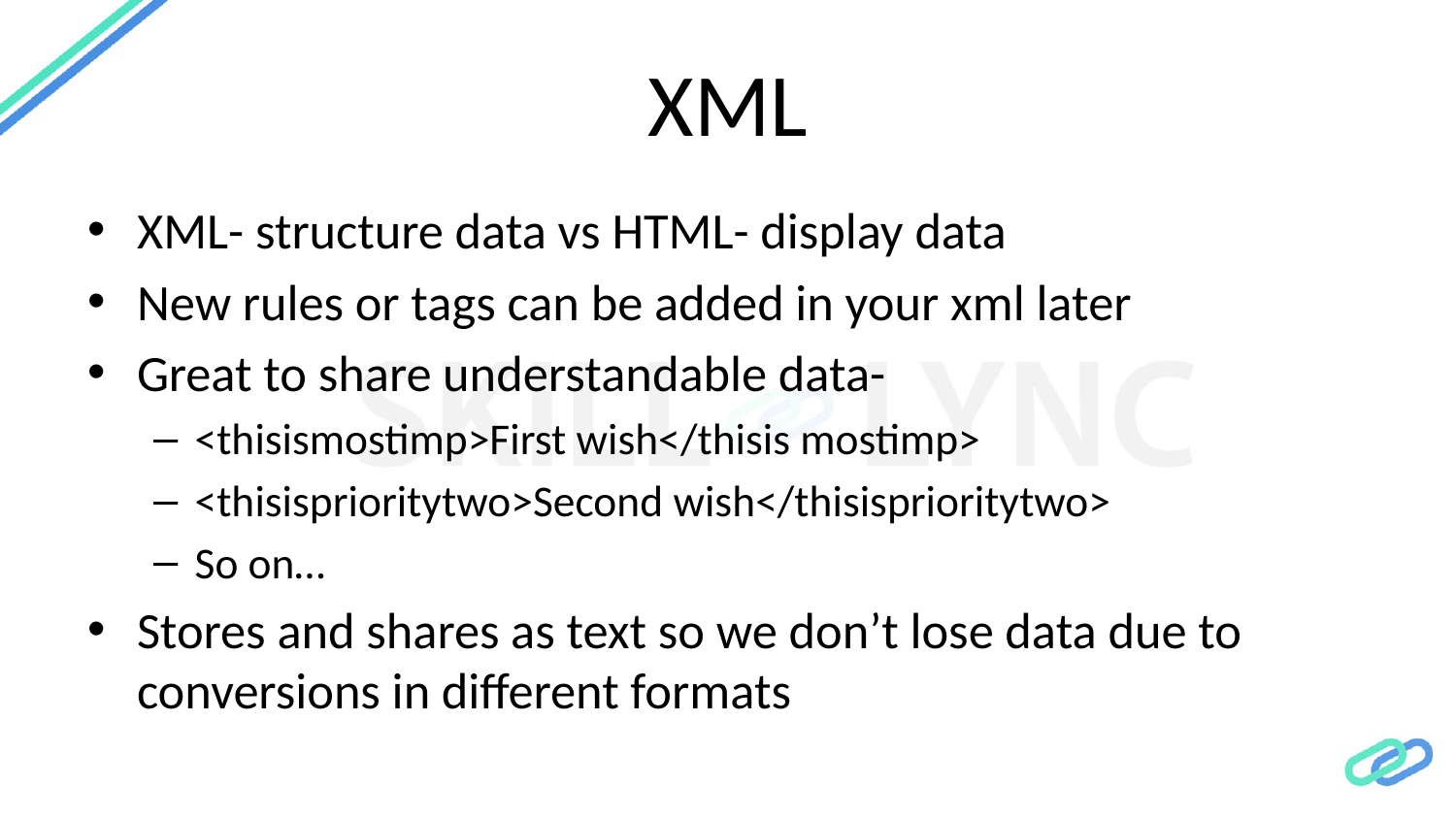

# XML
XML- structure data vs HTML- display data
New rules or tags can be added in your xml later
Great to share understandable data-
<thisismostimp>First wish</thisis mostimp>
<thisisprioritytwo>Second wish</thisisprioritytwo>
So on…
Stores and shares as text so we don’t lose data due to conversions in different formats